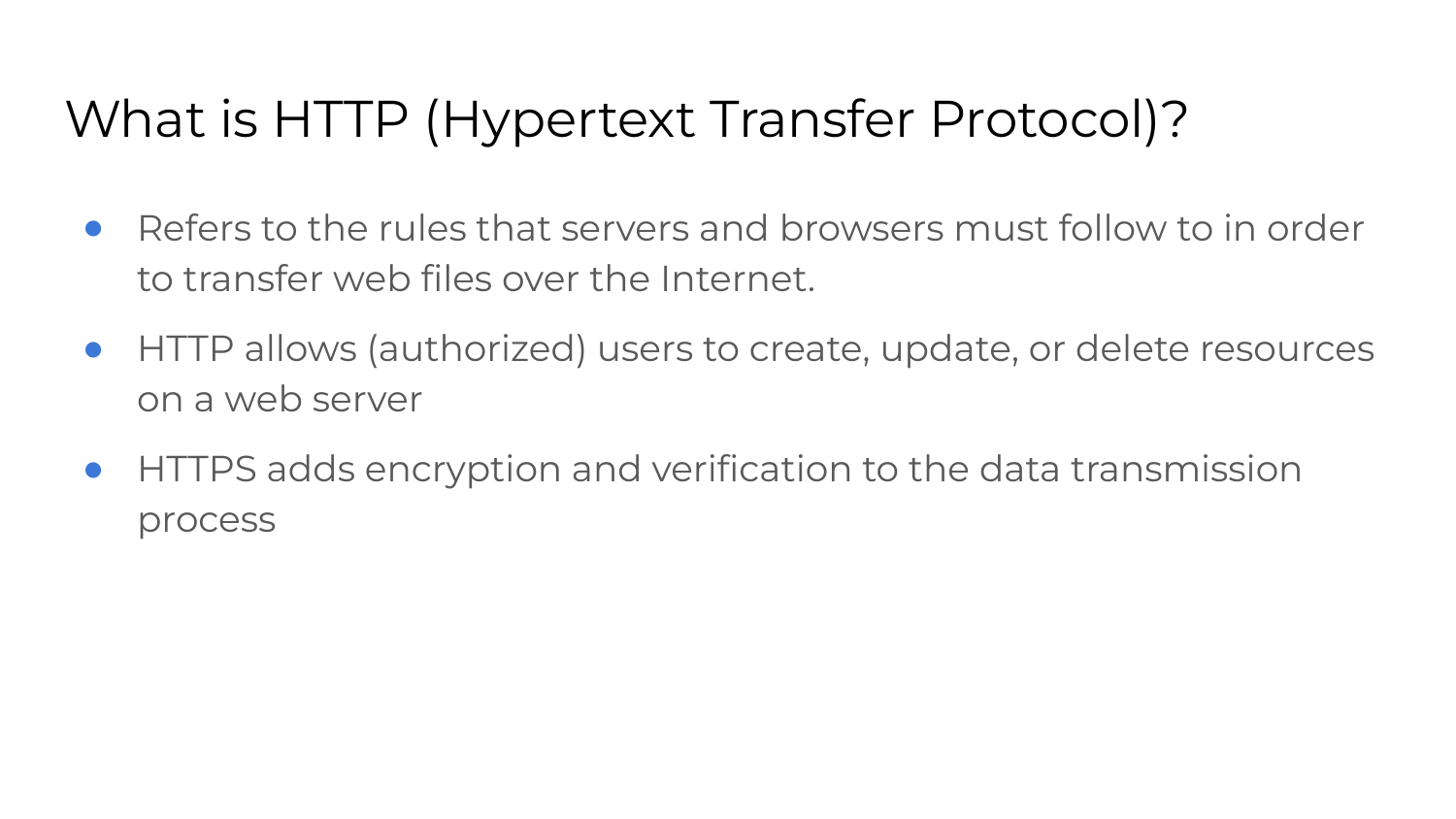

# What is HTTP (Hypertext Transfer Protocol)?
Refers to the rules that servers and browsers must follow to in order to transfer web files over the Internet.
HTTP allows (authorized) users to create, update, or delete resources on a web server
HTTPS adds encryption and verification to the data transmission process